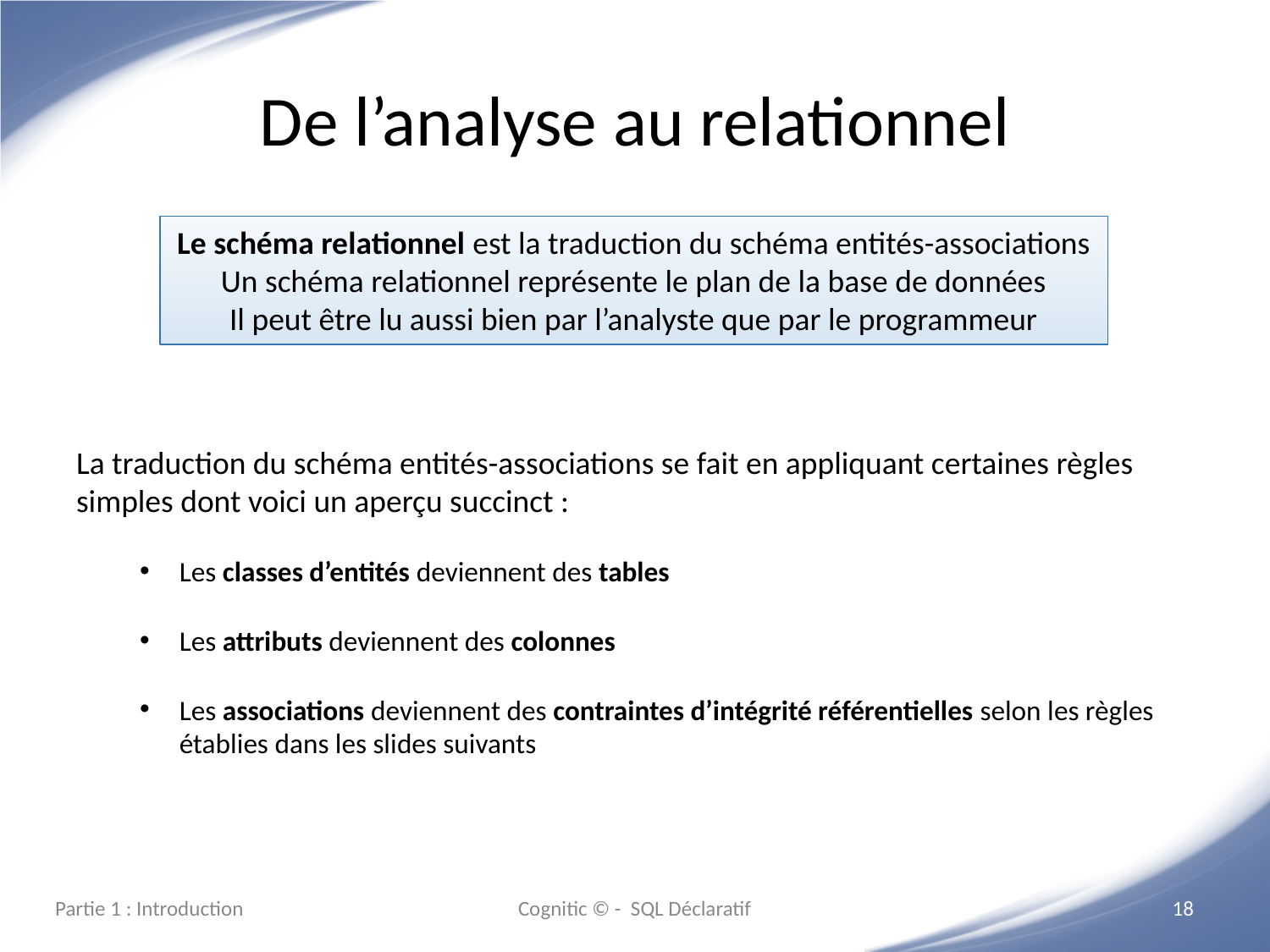

# De l’analyse au relationnel
Le schéma relationnel est la traduction du schéma entités-associations
Un schéma relationnel représente le plan de la base de données
Il peut être lu aussi bien par l’analyste que par le programmeur
La traduction du schéma entités-associations se fait en appliquant certaines règles simples dont voici un aperçu succinct :
Les classes d’entités deviennent des tables
Les attributs deviennent des colonnes
Les associations deviennent des contraintes d’intégrité référentielles selon les règles établies dans les slides suivants
Partie 1 : Introduction
Cognitic © -  SQL Déclaratif
18